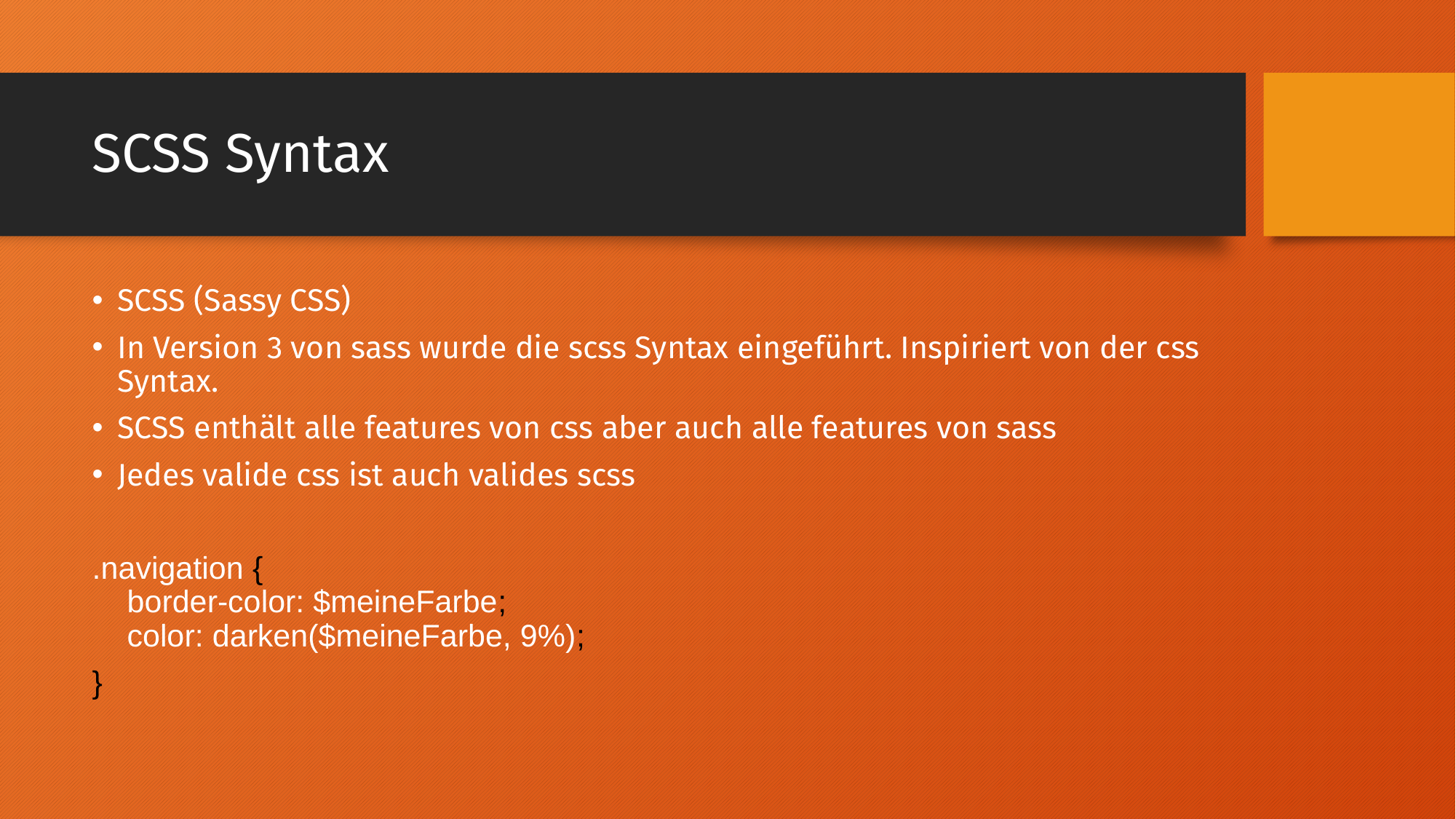

# SCSS Syntax
SCSS (Sassy CSS)
In Version 3 von sass wurde die scss Syntax eingeführt. Inspiriert von der css Syntax.
SCSS enthält alle features von css aber auch alle features von sass
Jedes valide css ist auch valides scss

.navigation {
    border-color: $meineFarbe;
    color: darken($meineFarbe, 9%);
}